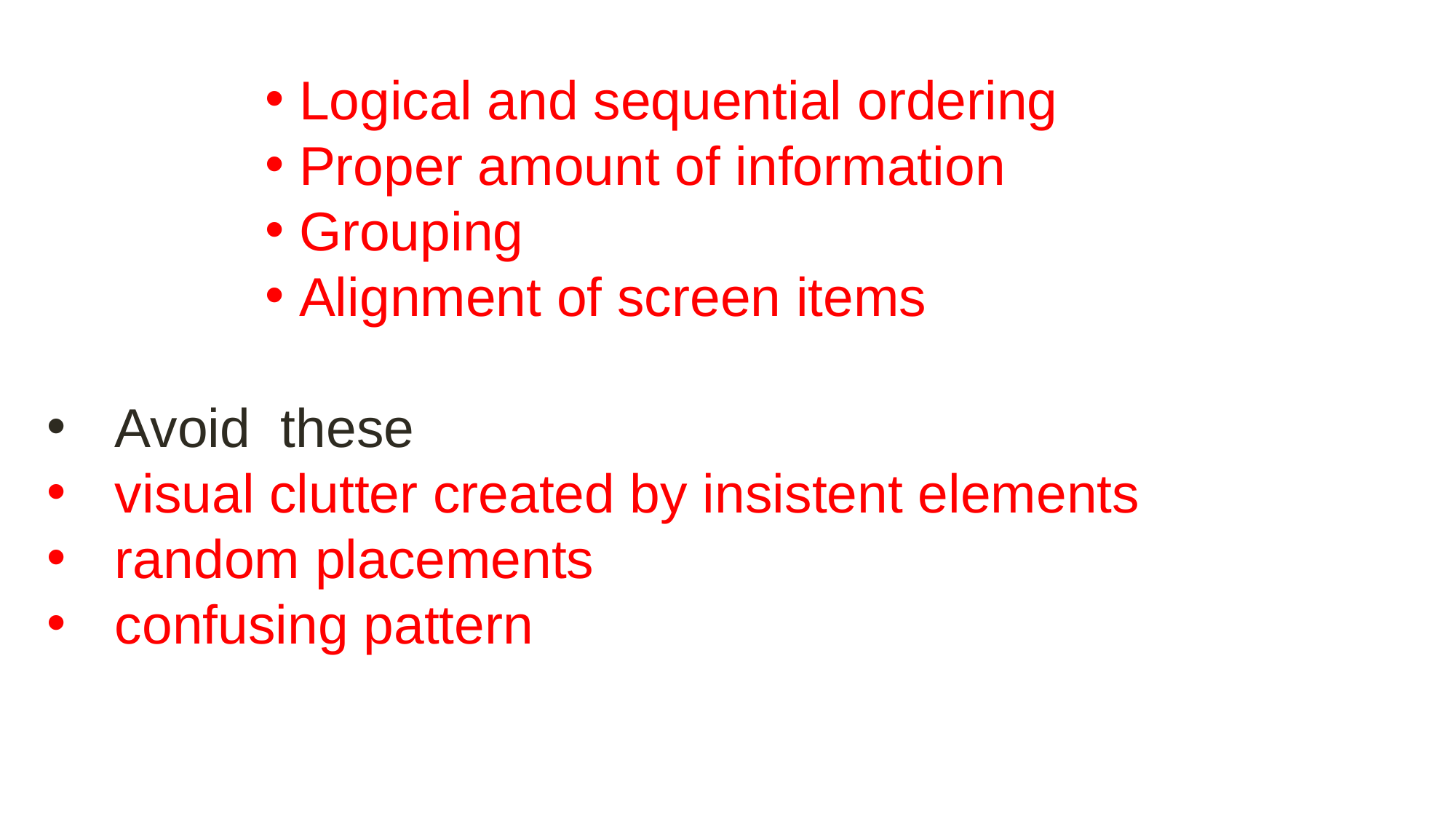

Logical and sequential ordering
Proper amount of information
Grouping
Alignment of screen items

Avoid  these
visual clutter created by insistent elements
random placements
confusing pattern